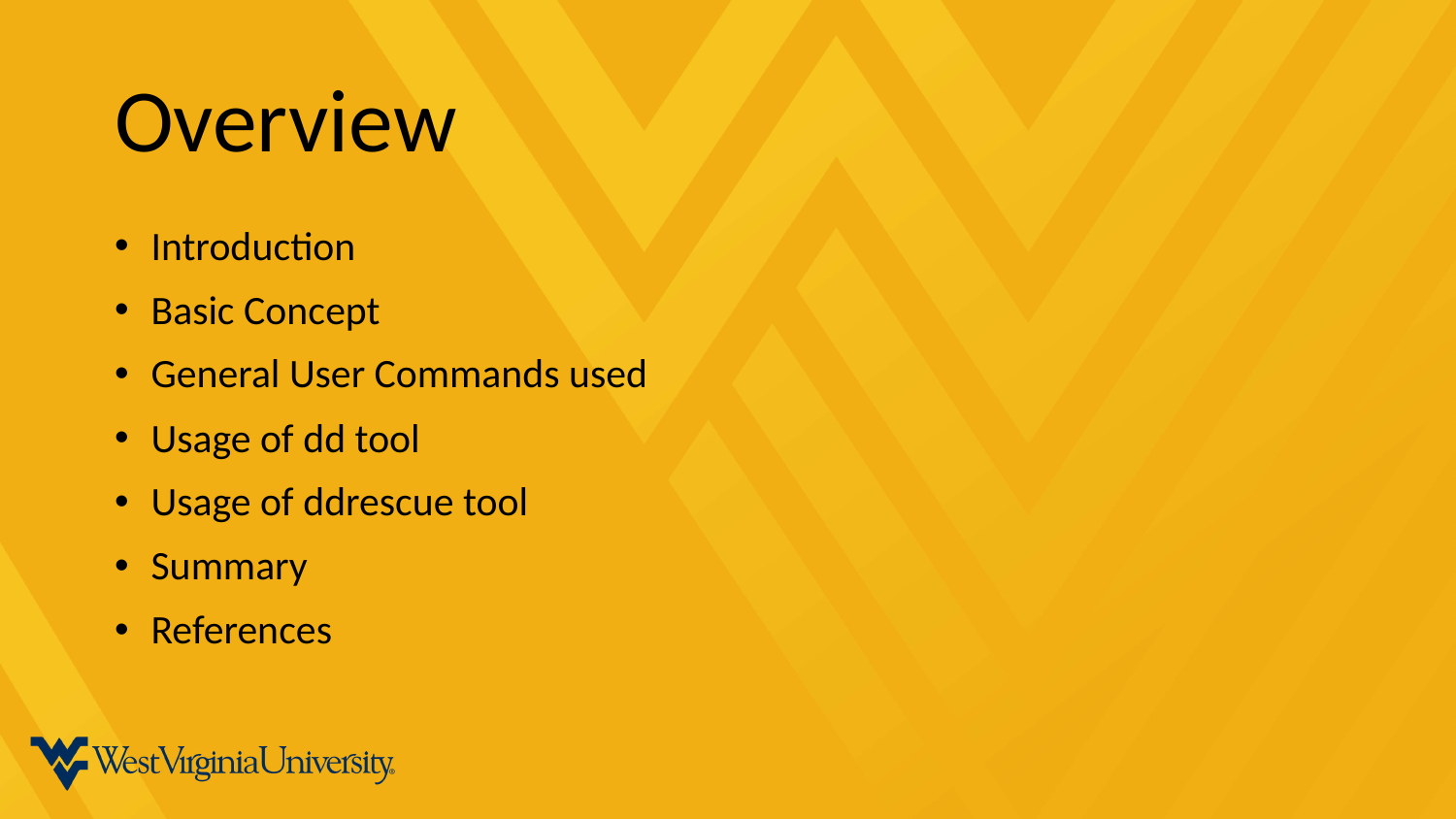

# Overview
Introduction
Basic Concept
General User Commands used
Usage of dd tool
Usage of ddrescue tool
Summary
References